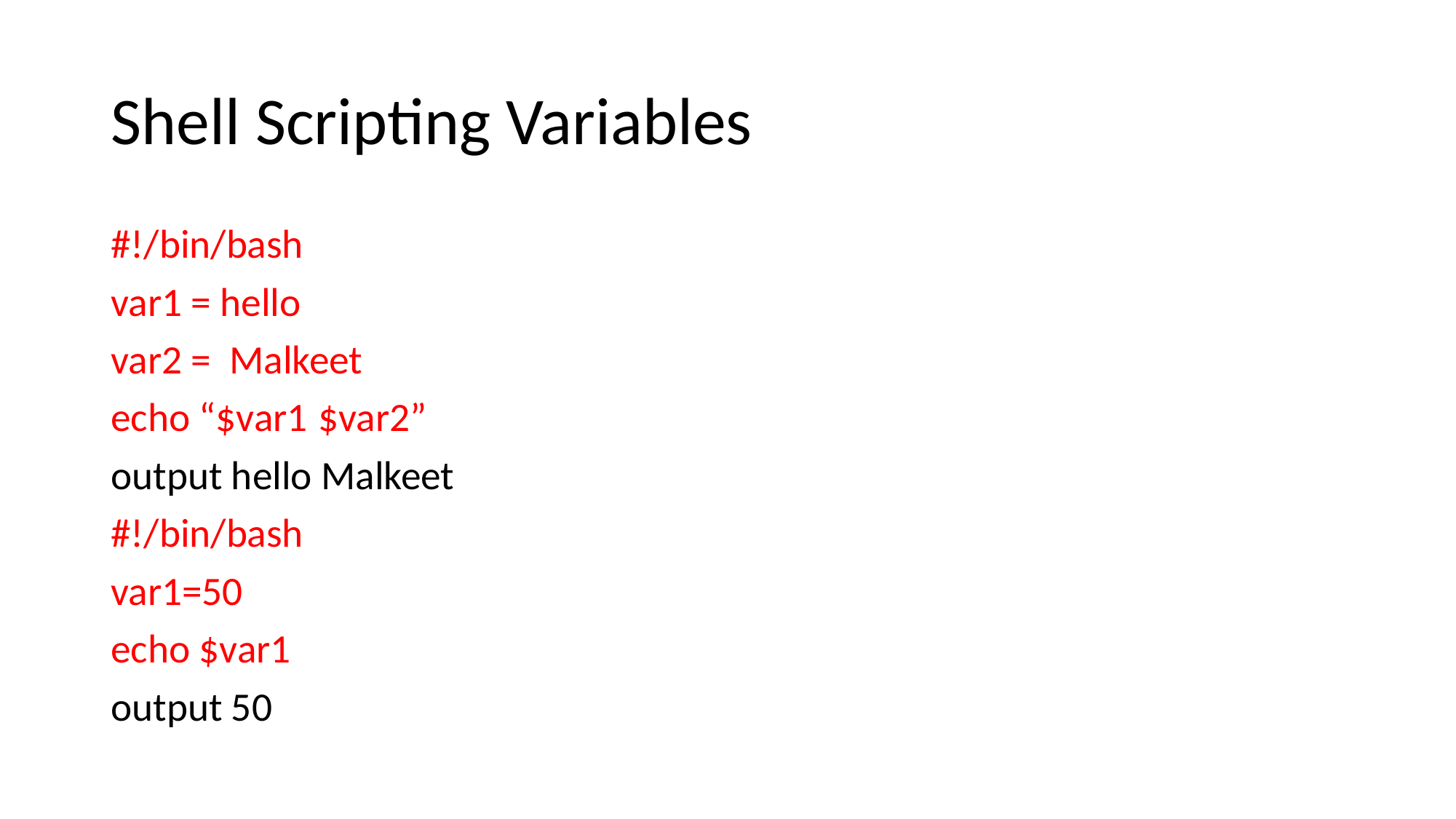

# Shell Scripting Variables
#!/bin/bash
var1 = hello
var2 =  Malkeet
echo “$var1 	$var2”
output hello Malkeet
#!/bin/bash
var1=50
echo $var1
output 50